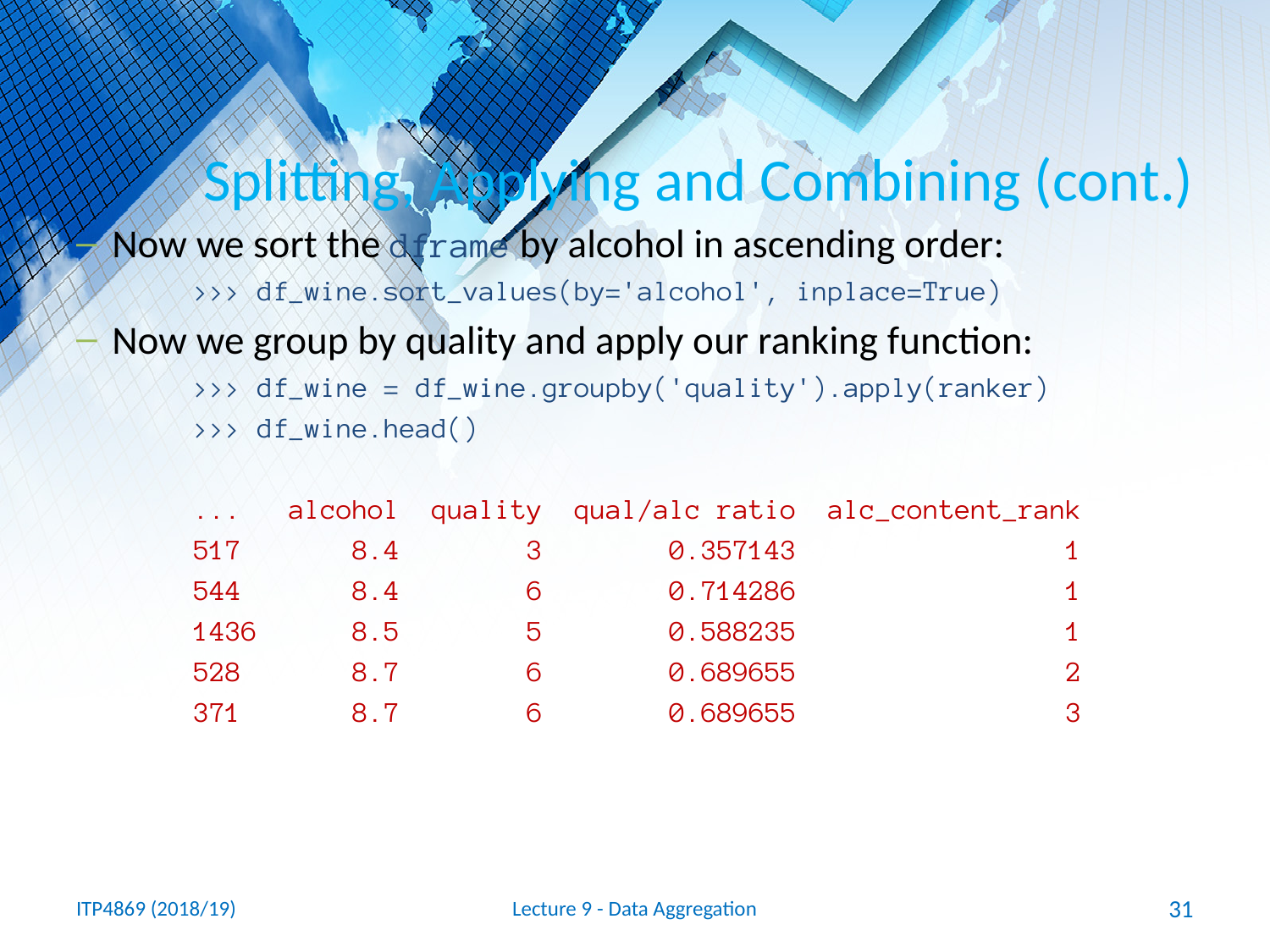

# Splitting, Applying and Combining (cont.)
Now we sort the dframe by alcohol in ascending order:
>>> df_wine.sort_values(by='alcohol', inplace=True)
Now we group by quality and apply our ranking function:
>>> df_wine = df_wine.groupby('quality').apply(ranker)
>>> df_wine.head()

...   alcohol  quality  qual/alc ratio  alc_content_rank
517       8.4        3        0.357143                 1
544       8.4        6        0.714286                 1
1436      8.5        5        0.588235                 1
528       8.7        6        0.689655                 2
371       8.7        6        0.689655                 3
ITP4869 (2018/19)
Lecture 9 - Data Aggregation
31